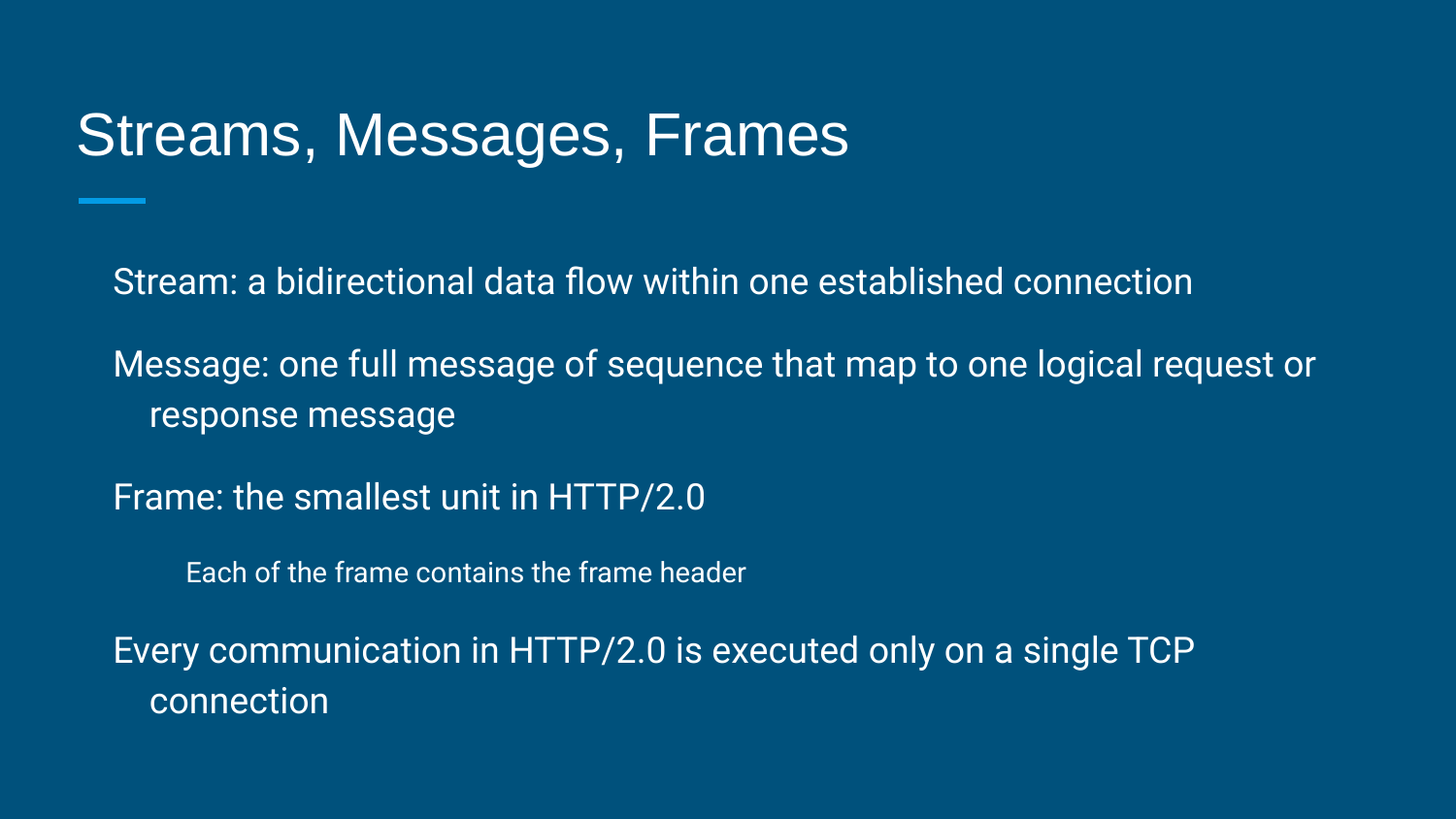

# Streams, Messages, Frames
Stream: a bidirectional data flow within one established connection
Message: one full message of sequence that map to one logical request or response message
Frame: the smallest unit in HTTP/2.0
Each of the frame contains the frame header
Every communication in HTTP/2.0 is executed only on a single TCP connection